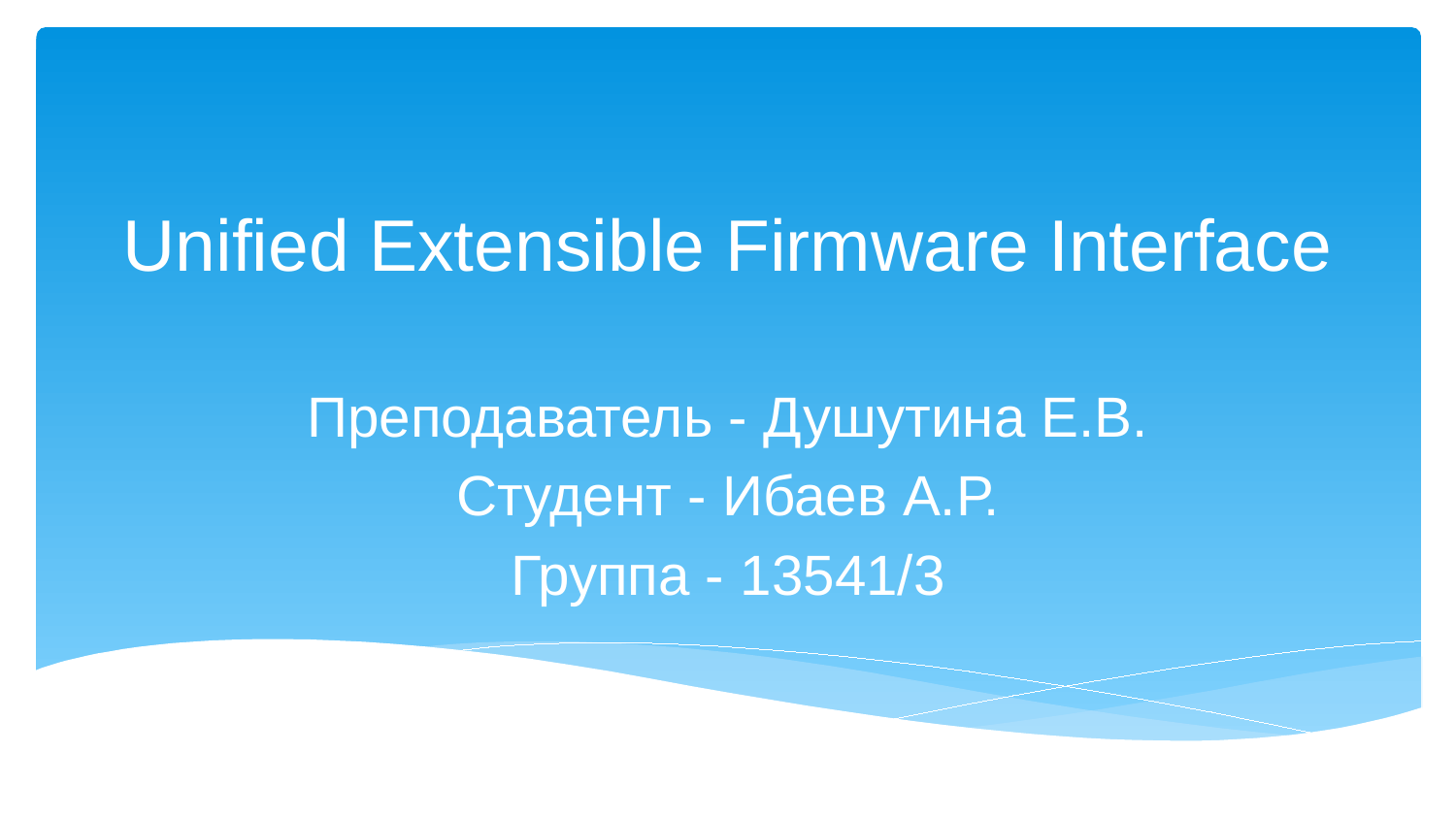

# Unified Extensible Firmware Interface
Преподаватель - Душутина Е.В.
Студент - Ибаев А.Р.
Группа - 13541/3